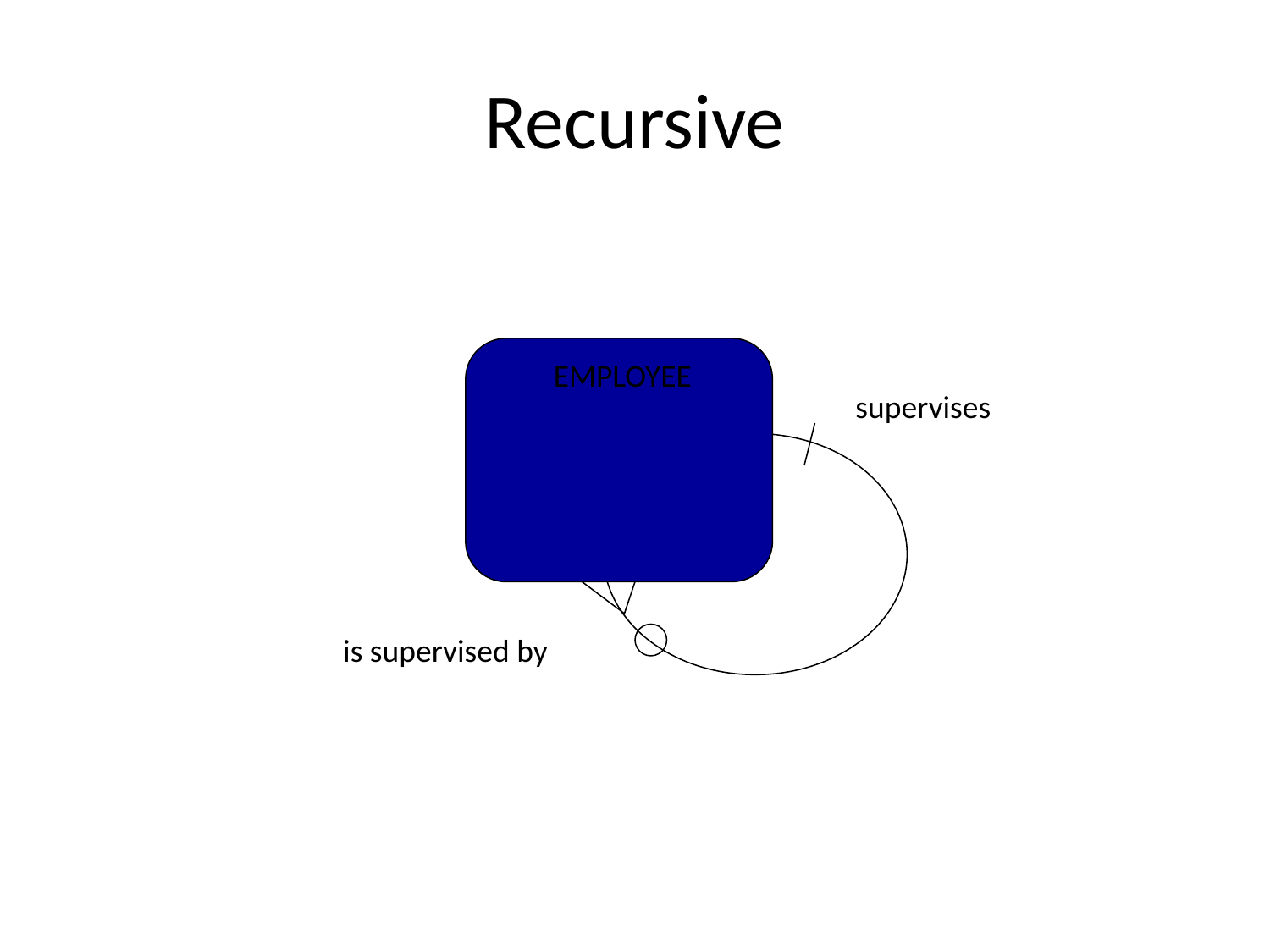

# Recursive

EMPLOYEE
supervises

is supervised by